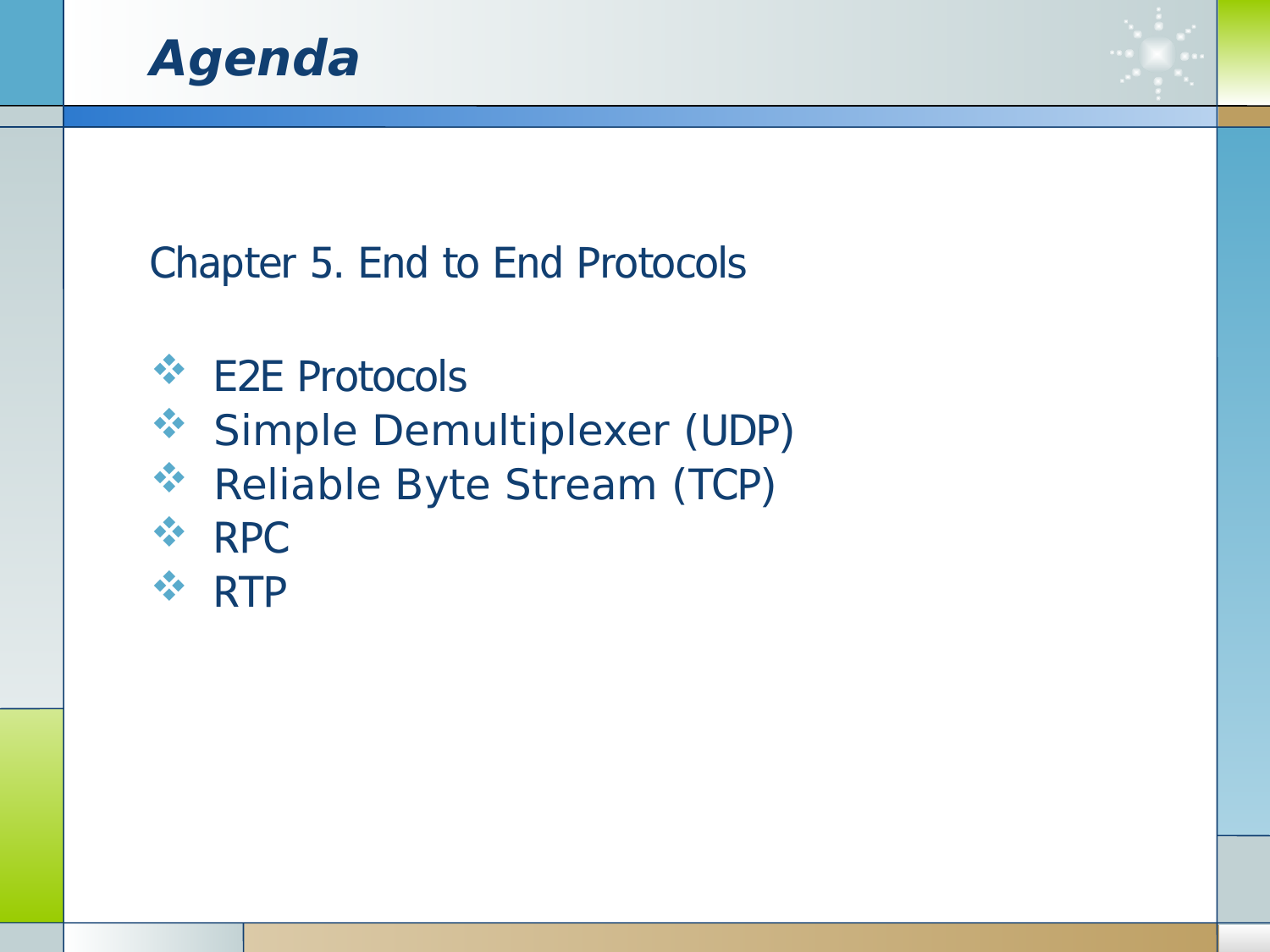

# Agenda

Chapter 5. End to End Protocols

E2E Protocols
Simple Demultiplexer (UDP)
Reliable Byte Stream (TCP)
RPC
RTP